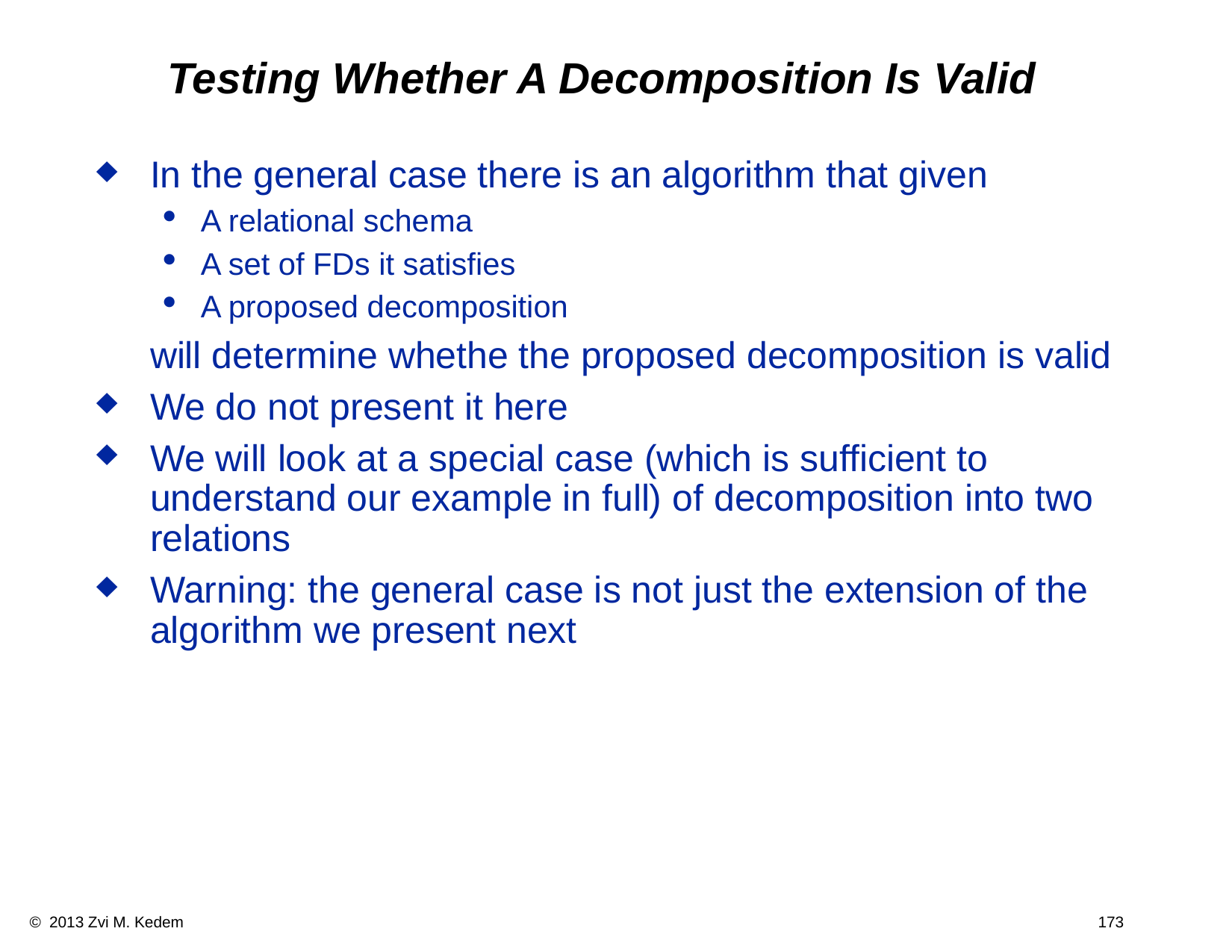

# Testing Whether A Decomposition Is Valid
In the general case there is an algorithm that given
A relational schema
A set of FDs it satisfies
A proposed decomposition
	will determine whethe the proposed decomposition is valid
We do not present it here
We will look at a special case (which is sufficient to understand our example in full) of decomposition into two relations
Warning: the general case is not just the extension of the algorithm we present next